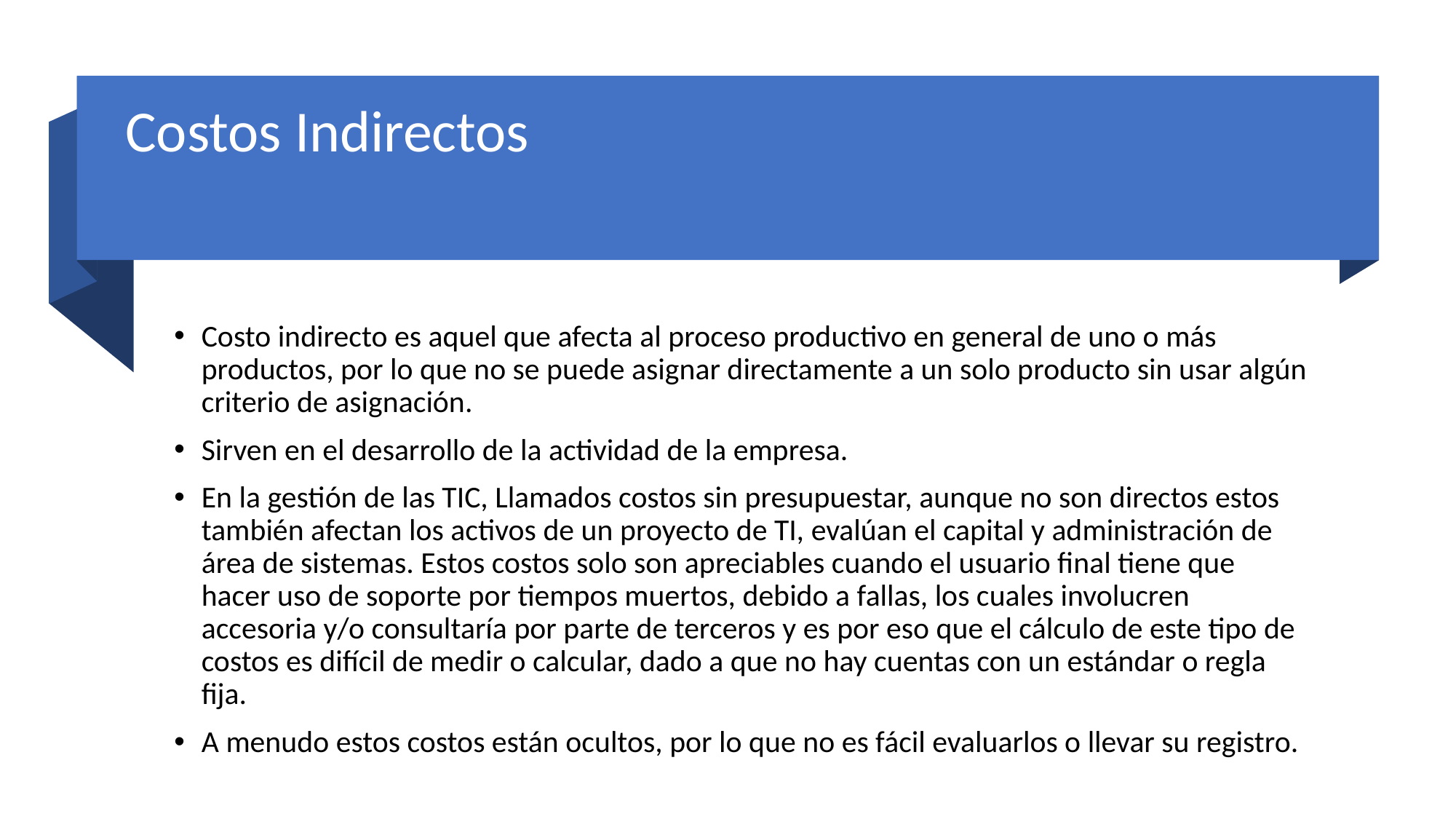

# Costos Indirectos

Costo indirecto es aquel que afecta al proceso productivo en general de uno o más productos, por lo que no se puede asignar directamente a un solo producto sin usar algún criterio de asignación.
Sirven en el desarrollo de la actividad de la empresa.
En la gestión de las TIC, Llamados costos sin presupuestar, aunque no son directos estos también afectan los activos de un proyecto de TI, evalúan el capital y administración de área de sistemas. Estos costos solo son apreciables cuando el usuario final tiene que hacer uso de soporte por tiempos muertos, debido a fallas, los cuales involucren accesoria y/o consultaría por parte de terceros y es por eso que el cálculo de este tipo de costos es difícil de medir o calcular, dado a que no hay cuentas con un estándar o regla fija.
A menudo estos costos están ocultos, por lo que no es fácil evaluarlos o llevar su registro.